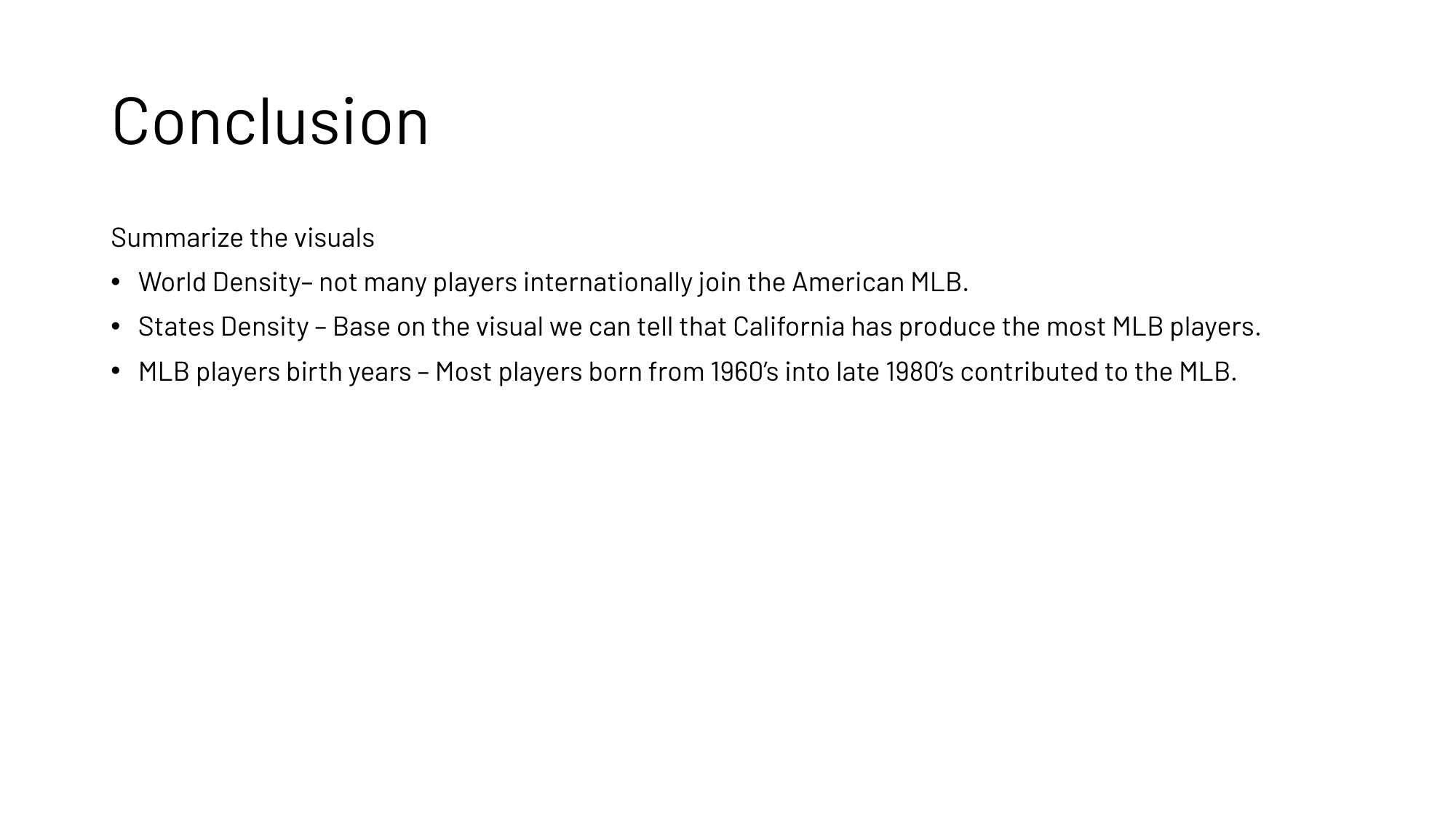

# Conclusion
Summarize the visuals
World Density– not many players internationally join the American MLB.
States Density – Base on the visual we can tell that California has produce the most MLB players.
MLB players birth years – Most players born from 1960’s into late 1980’s contributed to the MLB.